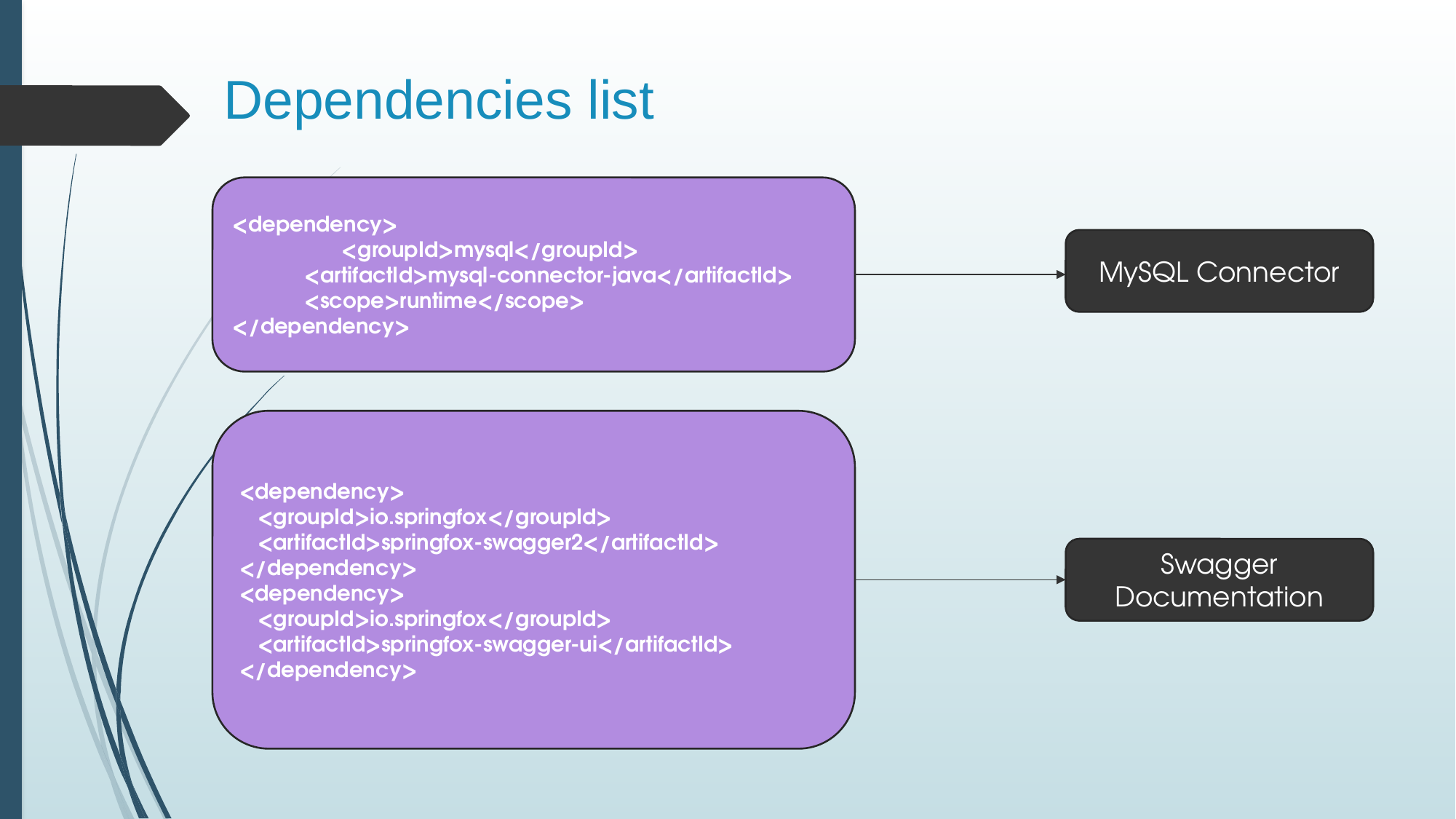

# Dependencies list
<dependency>
	<groupId>mysql</groupId>
            <artifactId>mysql-connector-java</artifactId>
            <scope>runtime</scope>
</dependency>

MySQL Connector
<dependency>
   <groupId>io.springfox</groupId>
   <artifactId>springfox-swagger2</artifactId>
</dependency>
<dependency>
   <groupId>io.springfox</groupId>
   <artifactId>springfox-swagger-ui</artifactId>
</dependency>
Swagger Documentation